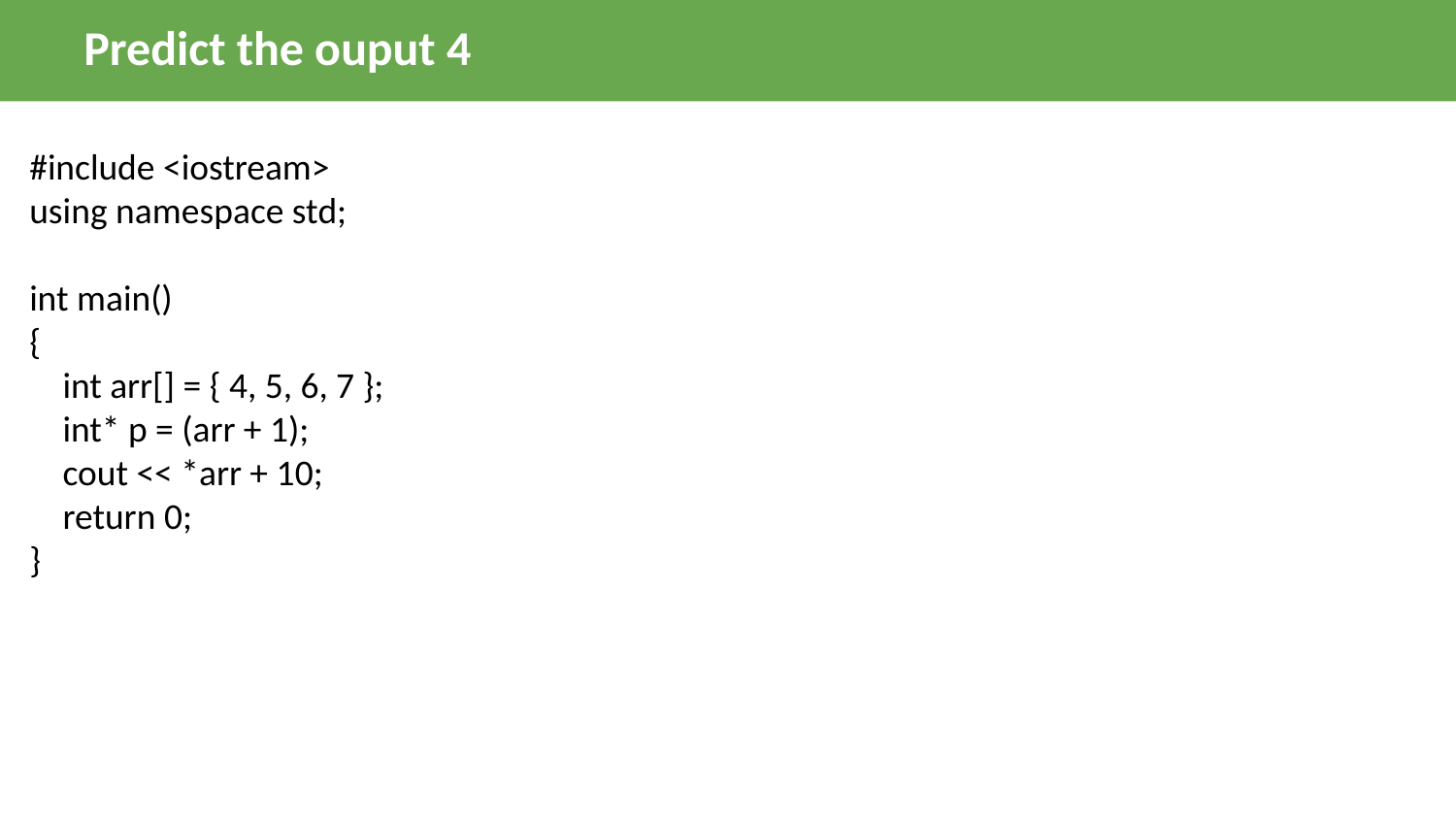

Predict the ouput 4
#include <iostream>
using namespace std;

int main()
{
    int arr[] = { 4, 5, 6, 7 };
    int* p = (arr + 1);
    cout << *arr + 10;
    return 0;
}